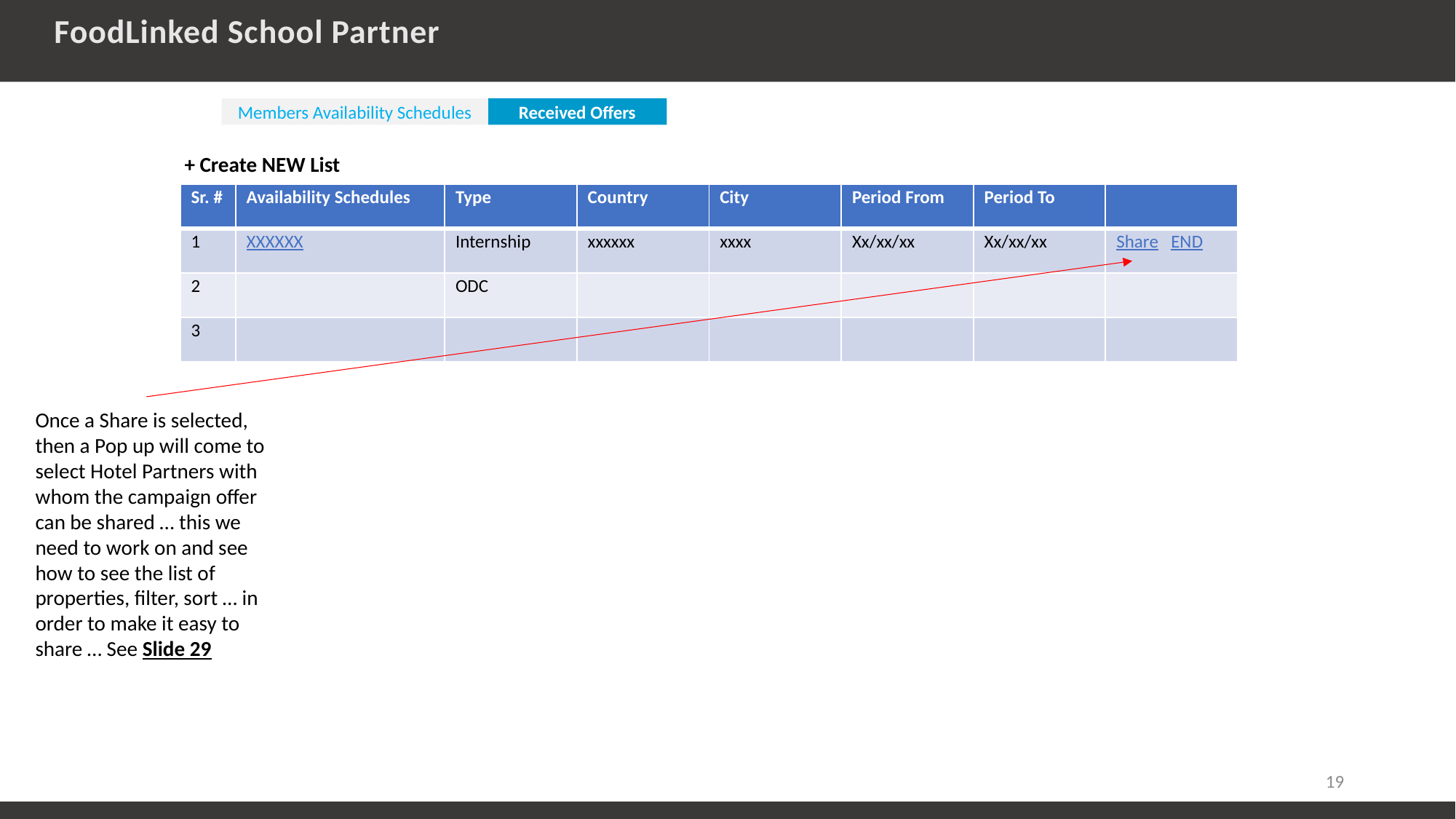

FoodLinked School Partner
Members Availability Schedules
Received Offers
+ Create NEW List
| Sr. # | Availability Schedules | Type | Country | City | Period From | Period To |  |
| --- | --- | --- | --- | --- | --- | --- | --- |
| 1 | XXXXXX | Internship | xxxxxx | xxxx | Xx/xx/xx | Xx/xx/xx | Share END |
| 2 |  | ODC |  |  |  |  |  |
| 3 |  |  |  |  |  |  |  |
Once a Share is selected, then a Pop up will come to select Hotel Partners with whom the campaign offer can be shared … this we need to work on and see how to see the list of properties, filter, sort … in order to make it easy to share … See Slide 29
19